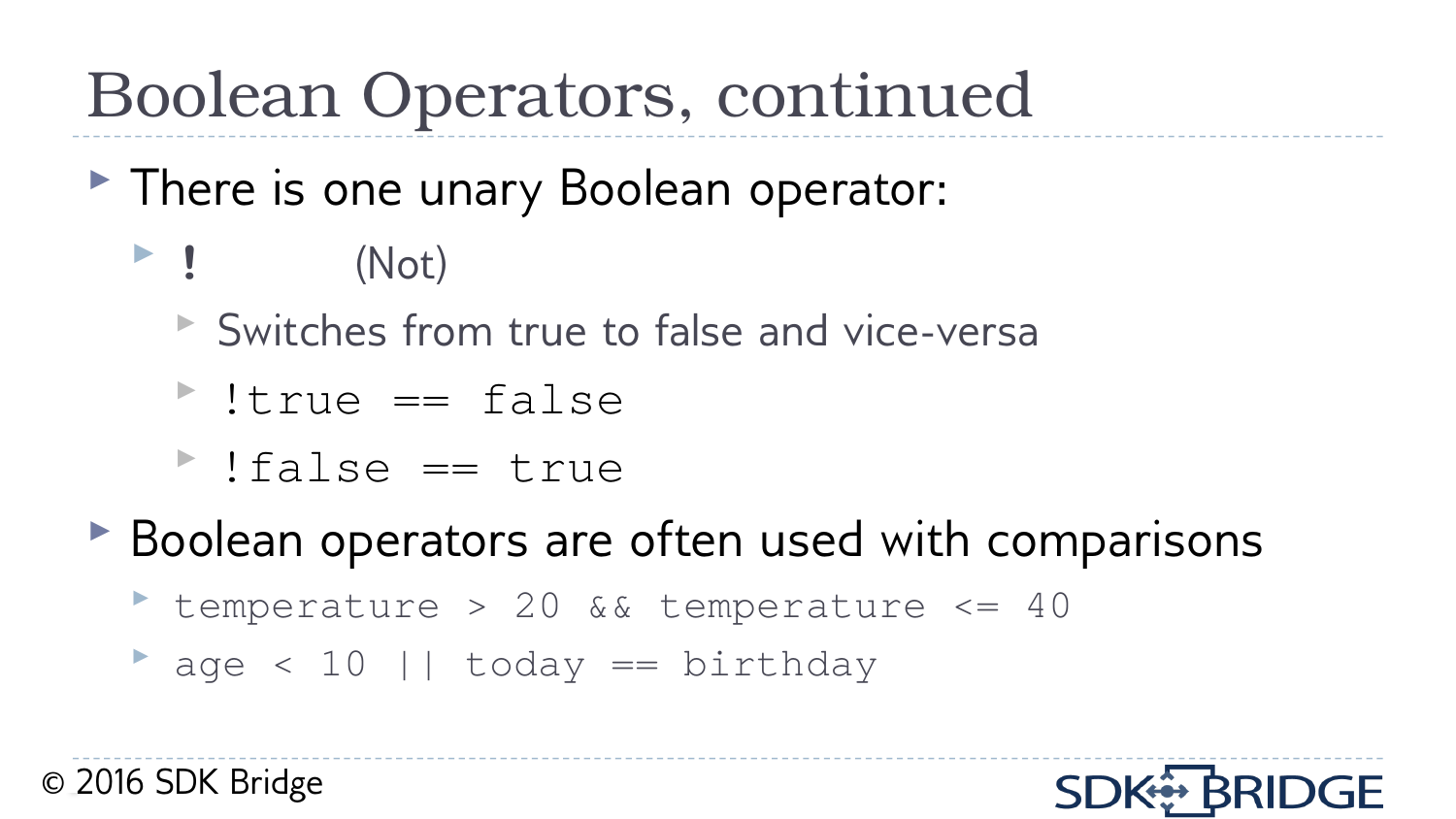

# Boolean Operators, continued
There is one unary Boolean operator:
!	(Not)
Switches from true to false and vice-versa
!true == false
!false == true
Boolean operators are often used with comparisons
temperature > 20 && temperature <= 40
age < 10 || today == birthday